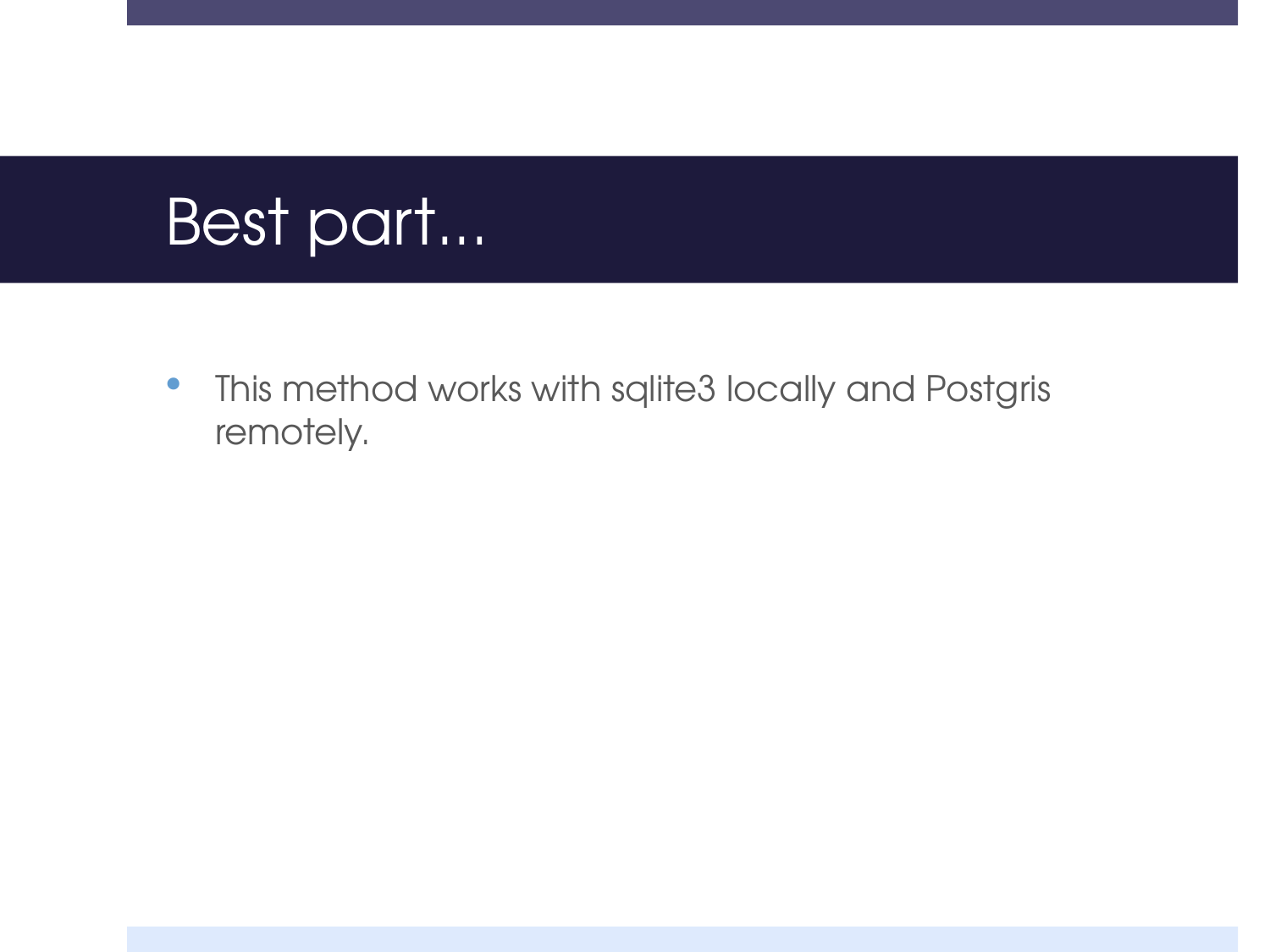

# Best part...
This method works with sqlite3 locally and Postgris remotely.